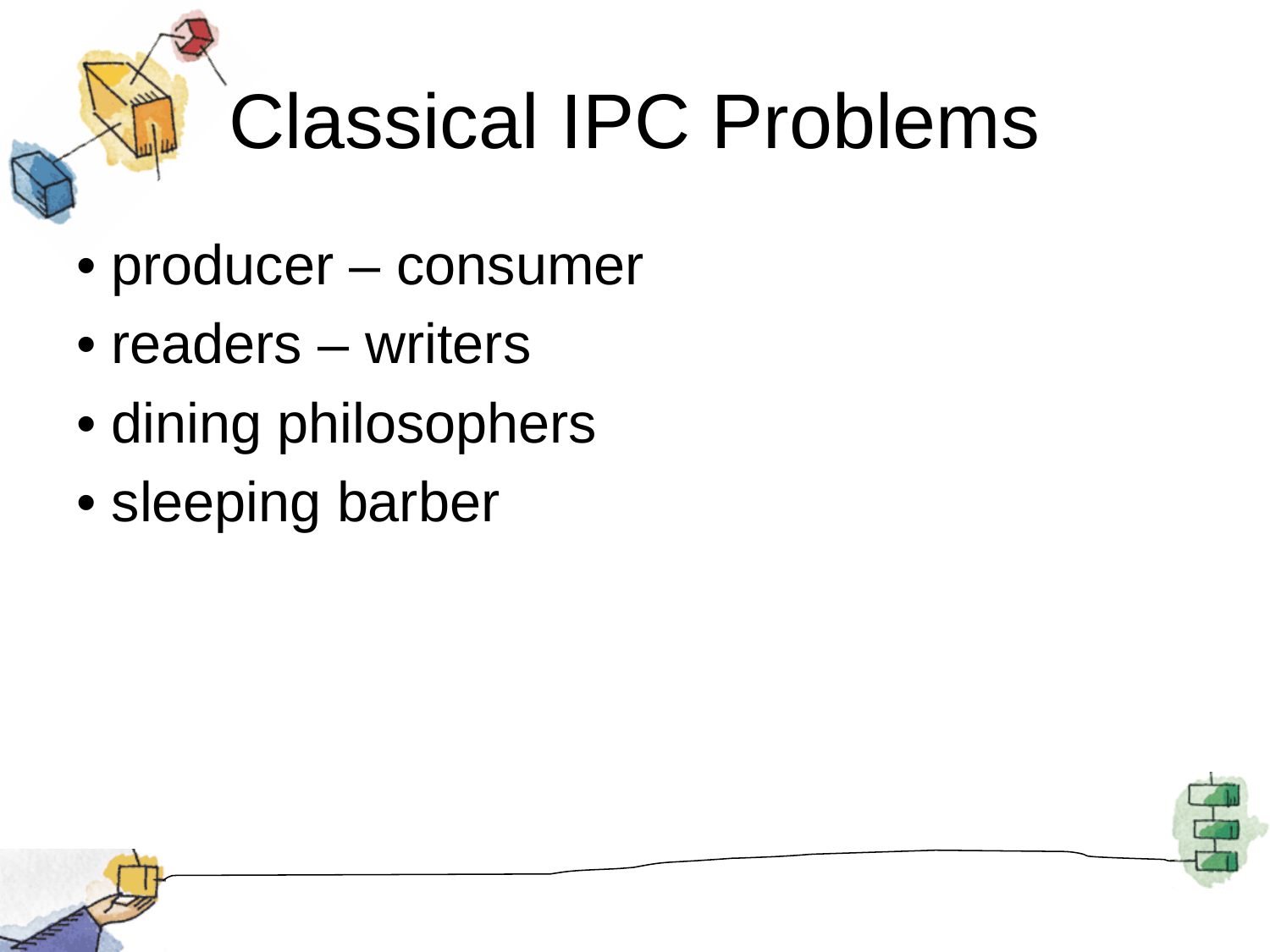

# Classical IPC Problems
• producer – consumer
• readers – writers
• dining philosophers
• sleeping barber